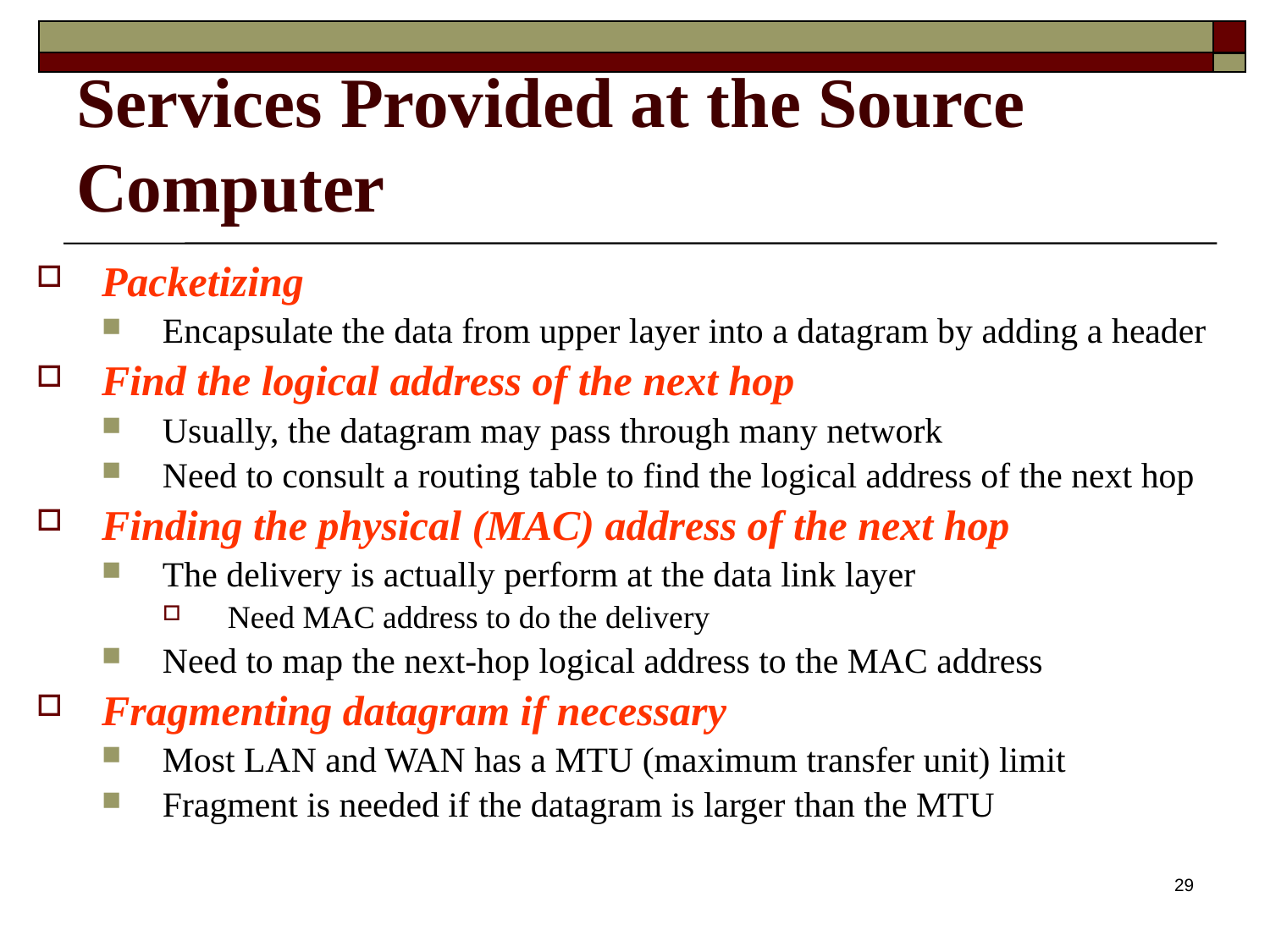

# Services Provided at the Source Computer
Packetizing
Encapsulate the data from upper layer into a datagram by adding a header
Find the logical address of the next hop
Usually, the datagram may pass through many network
Need to consult a routing table to find the logical address of the next hop
Finding the physical (MAC) address of the next hop
The delivery is actually perform at the data link layer
Need MAC address to do the delivery
Need to map the next-hop logical address to the MAC address
Fragmenting datagram if necessary
Most LAN and WAN has a MTU (maximum transfer unit) limit
Fragment is needed if the datagram is larger than the MTU
29